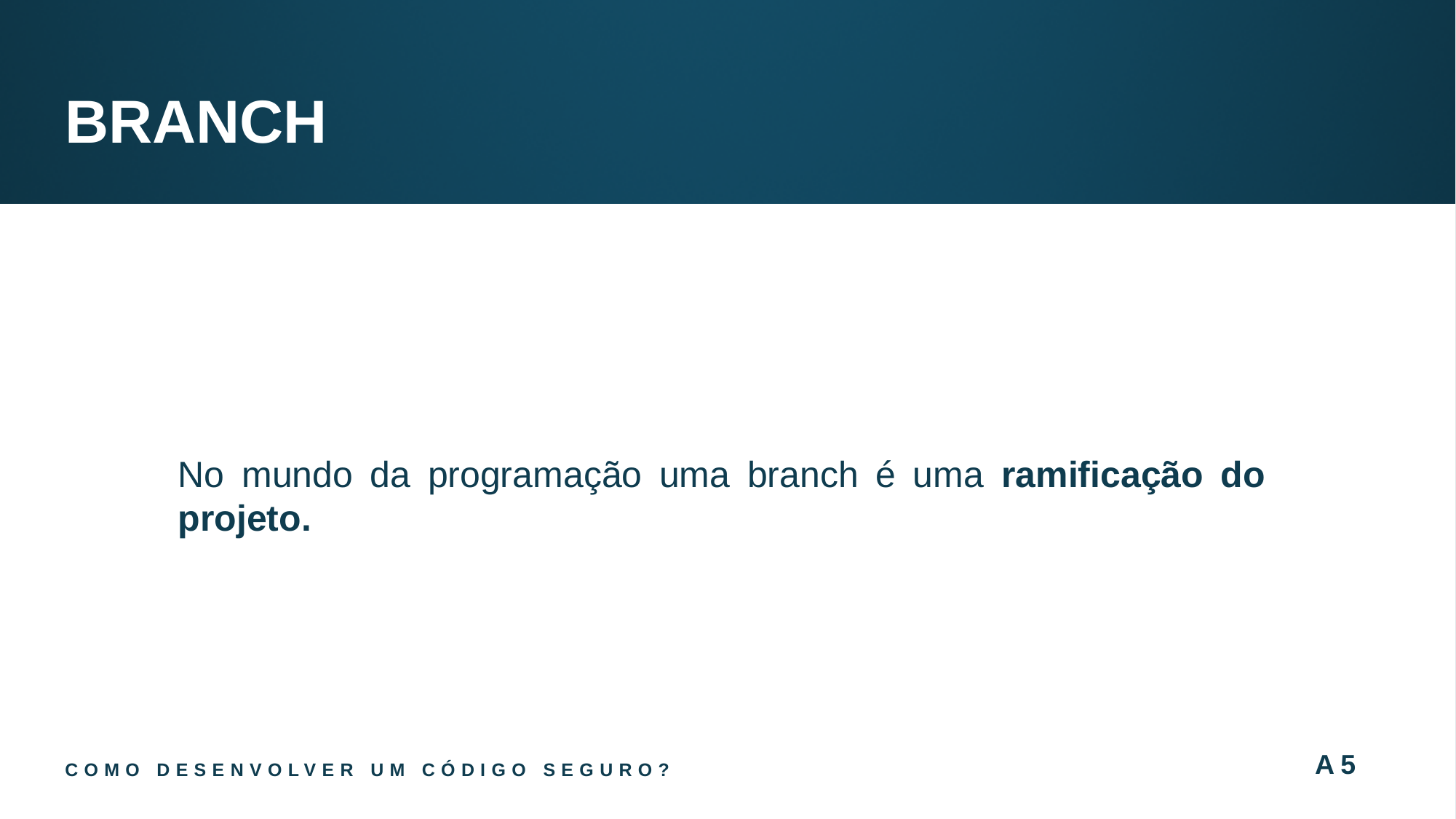

branch

No mundo da programação uma branch é uma ramificação do projeto.
Como desenvolver um código seguro?
A5